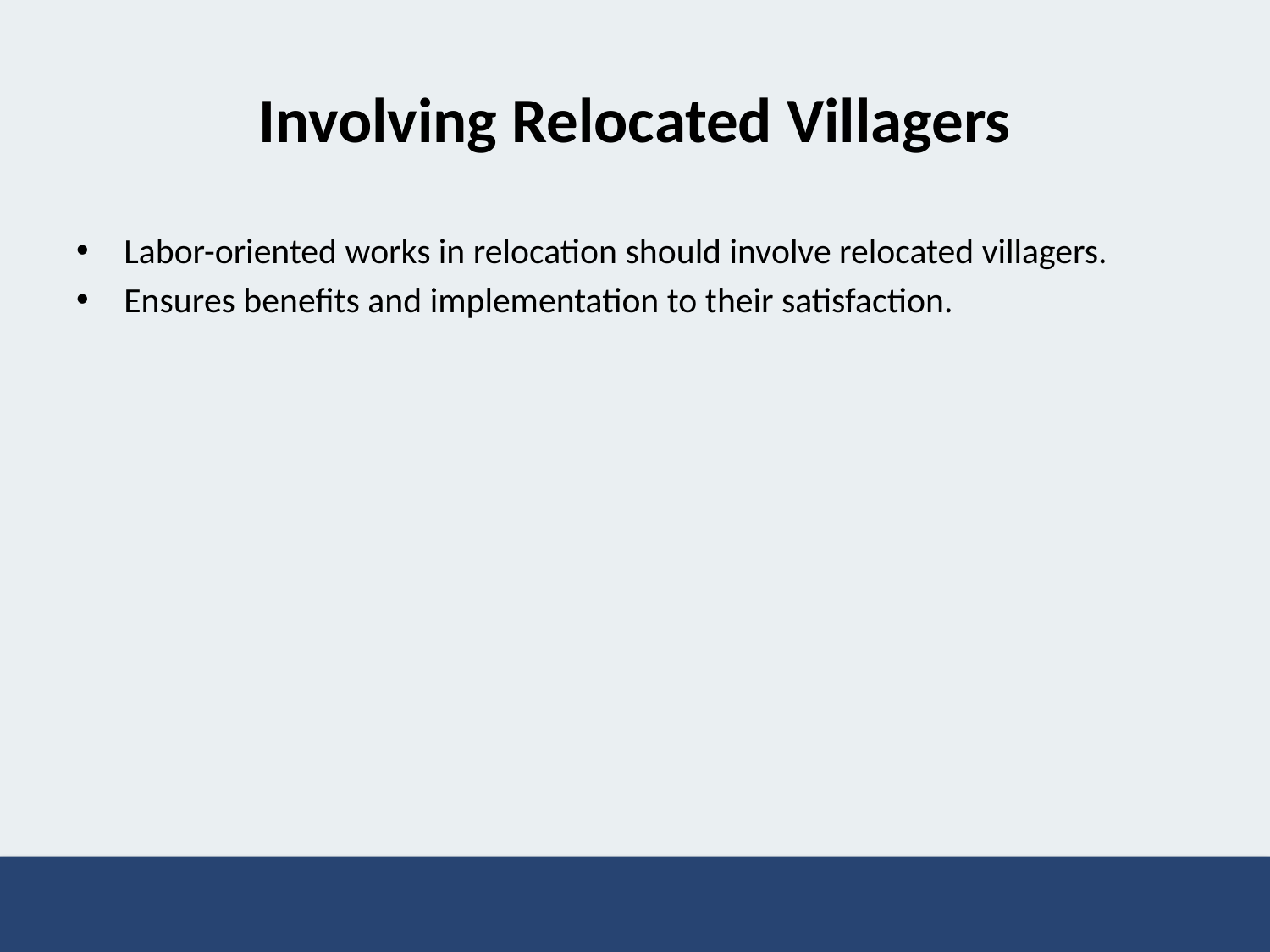

# Involving Relocated Villagers
Labor-oriented works in relocation should involve relocated villagers.
Ensures benefits and implementation to their satisfaction.